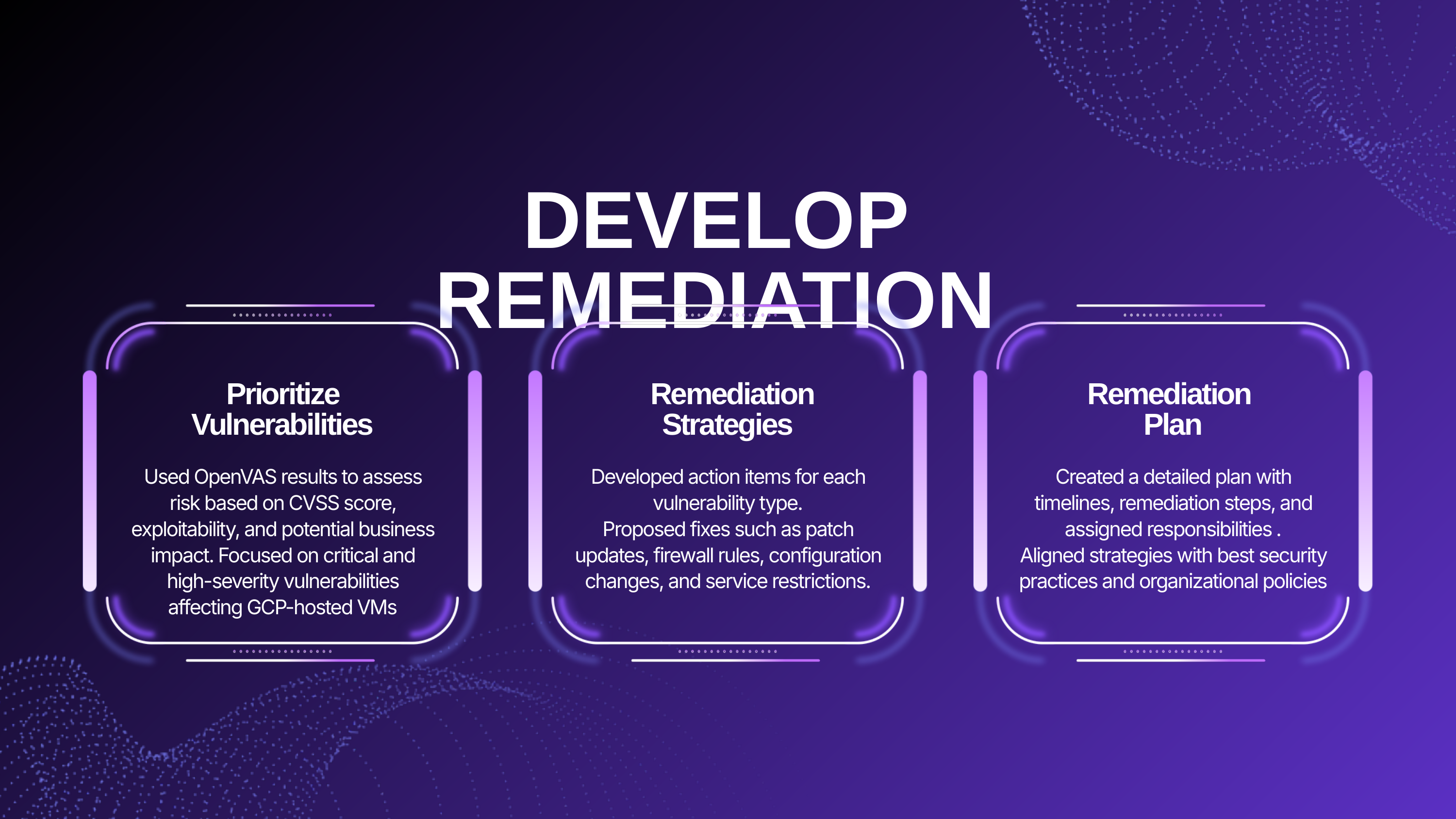

DEVELOP REMEDIATION

Prioritize Vulnerabilities
 Remediation Strategies
Remediation
Plan
Used OpenVAS results to assess risk based on CVSS score, exploitability, and potential business impact. Focused on critical and high-severity vulnerabilities affecting GCP-hosted VMs

Developed action items for each vulnerability type.
Proposed fixes such as patch updates, firewall rules, configuration changes, and service restrictions.

Created a detailed plan with timelines, remediation steps, and assigned responsibilities .
Aligned strategies with best security practices and organizational policies